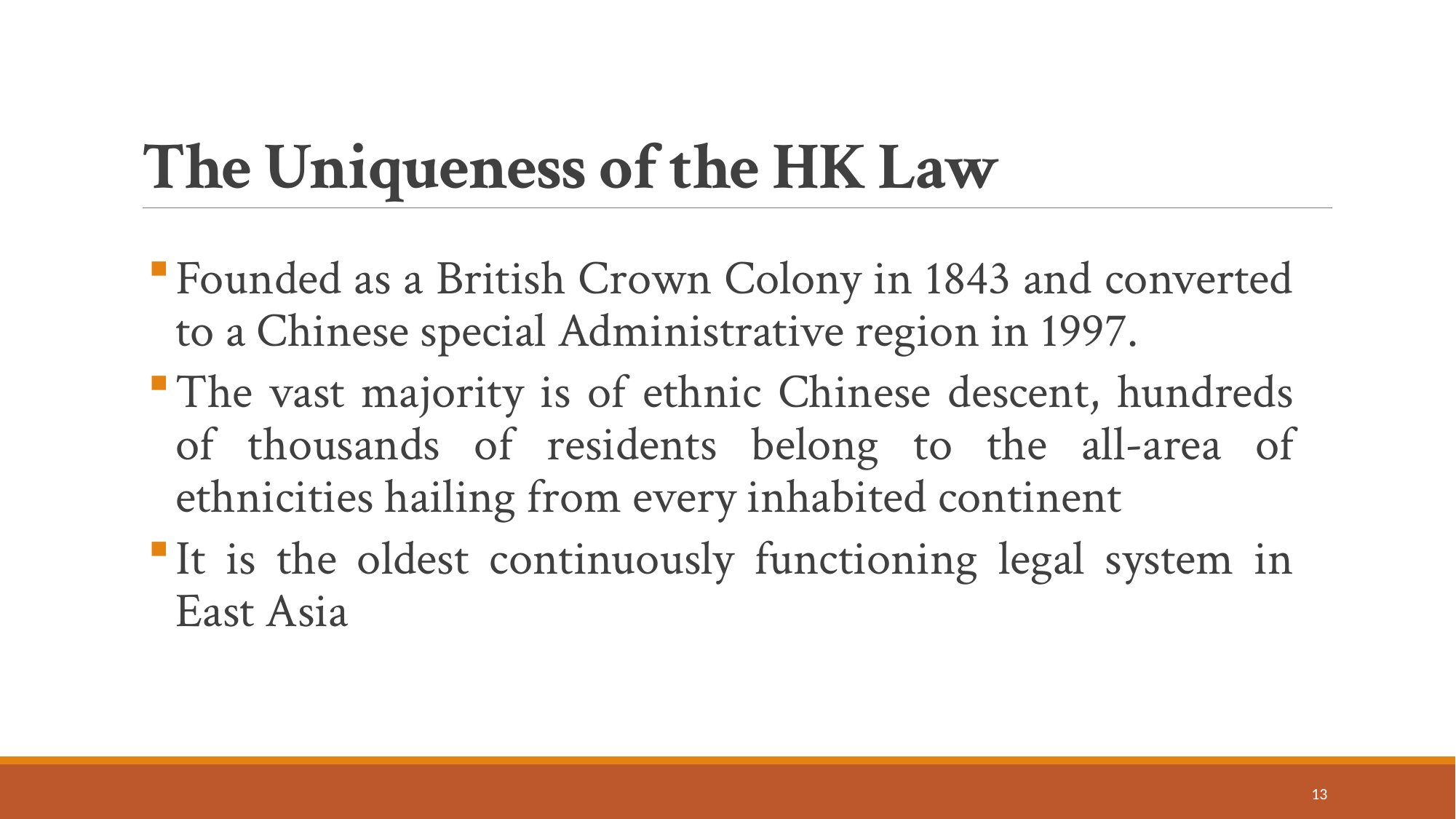

# The Uniqueness of the HK Law

Founded as a British Crown Colony in 1843 and converted to a Chinese special Administrative region in 1997.
The vast majority is of ethnic Chinese descent, hundreds of thousands of residents belong to the all-area of ethnicities hailing from every inhabited continent
It is the oldest continuously functioning legal system in East Asia

13